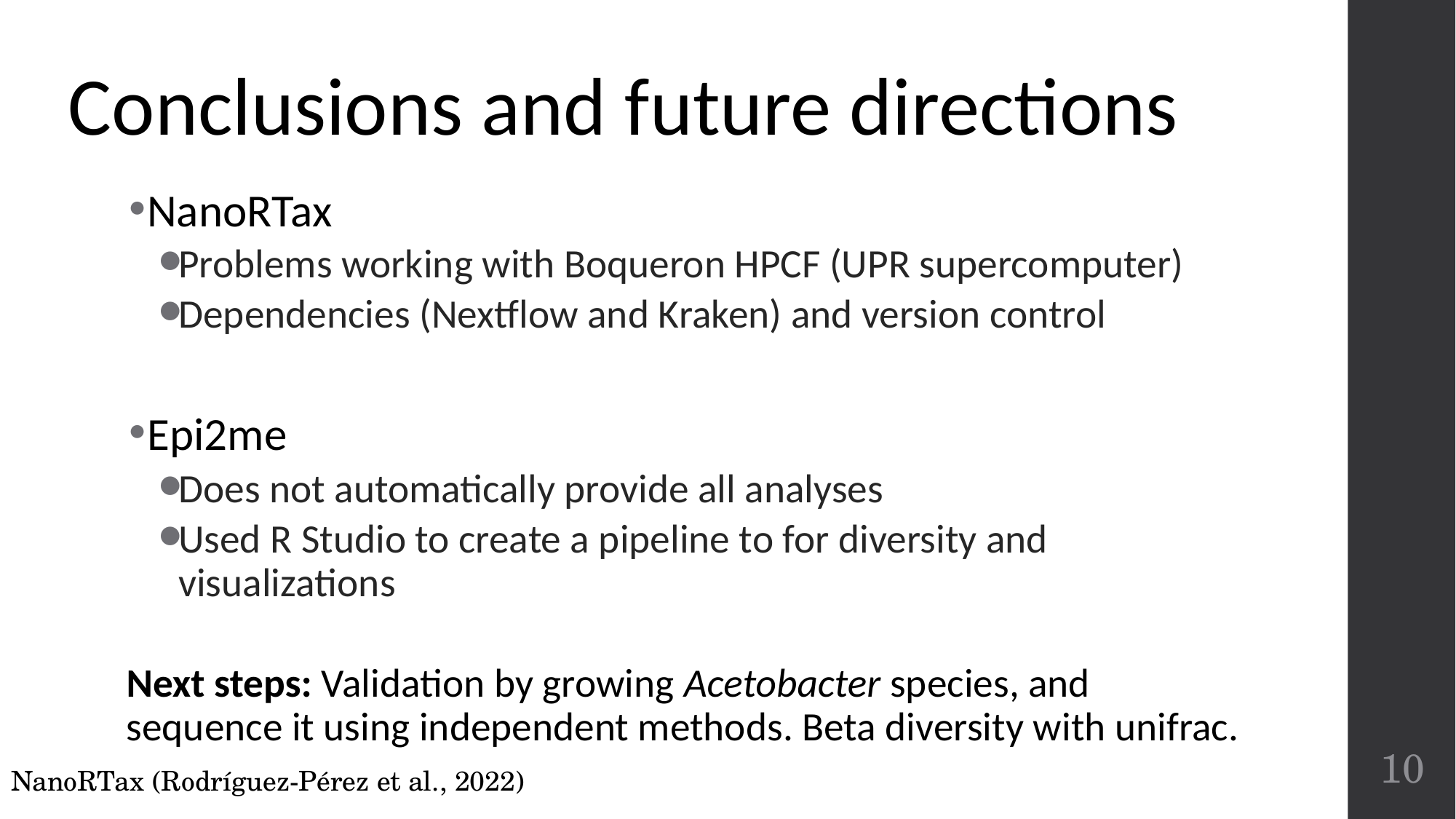

# Conclusions and future directions

NanoRTax
Problems working with Boqueron HPCF (UPR supercomputer)
Dependencies (Nextflow and Kraken) and version control

Epi2me
Does not automatically provide all analyses
Used R Studio to create a pipeline to for diversity and visualizations

Next steps: Validation by growing Acetobacter species, and sequence it using independent methods. Beta diversity with unifrac.

Add more slides with acetobacter?
10
NanoRTax (Rodríguez-Pérez et al., 2022)